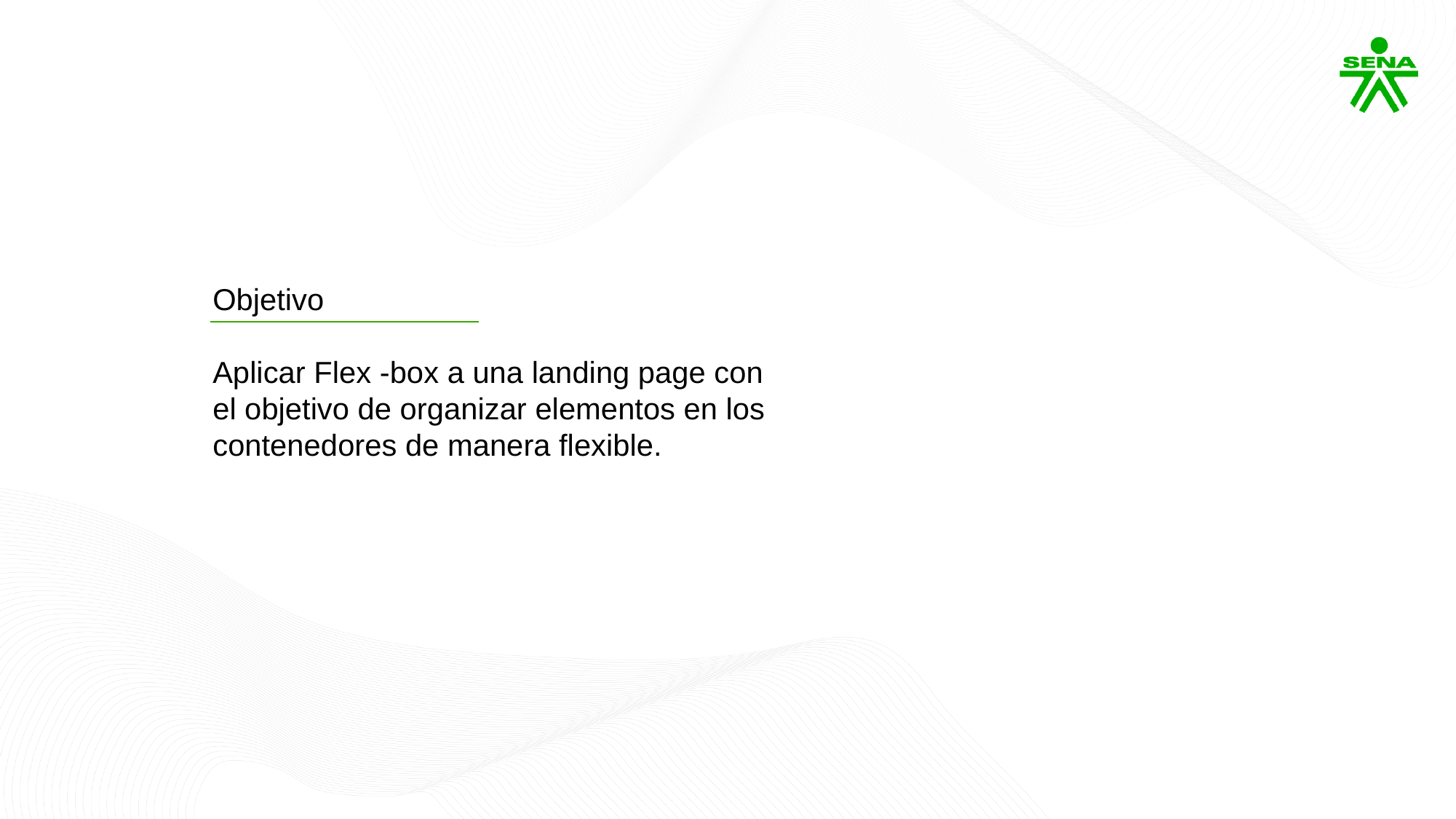

Objetivo

Aplicar Flex -box a una landing page con el objetivo de organizar elementos en los  contenedores de manera flexible.